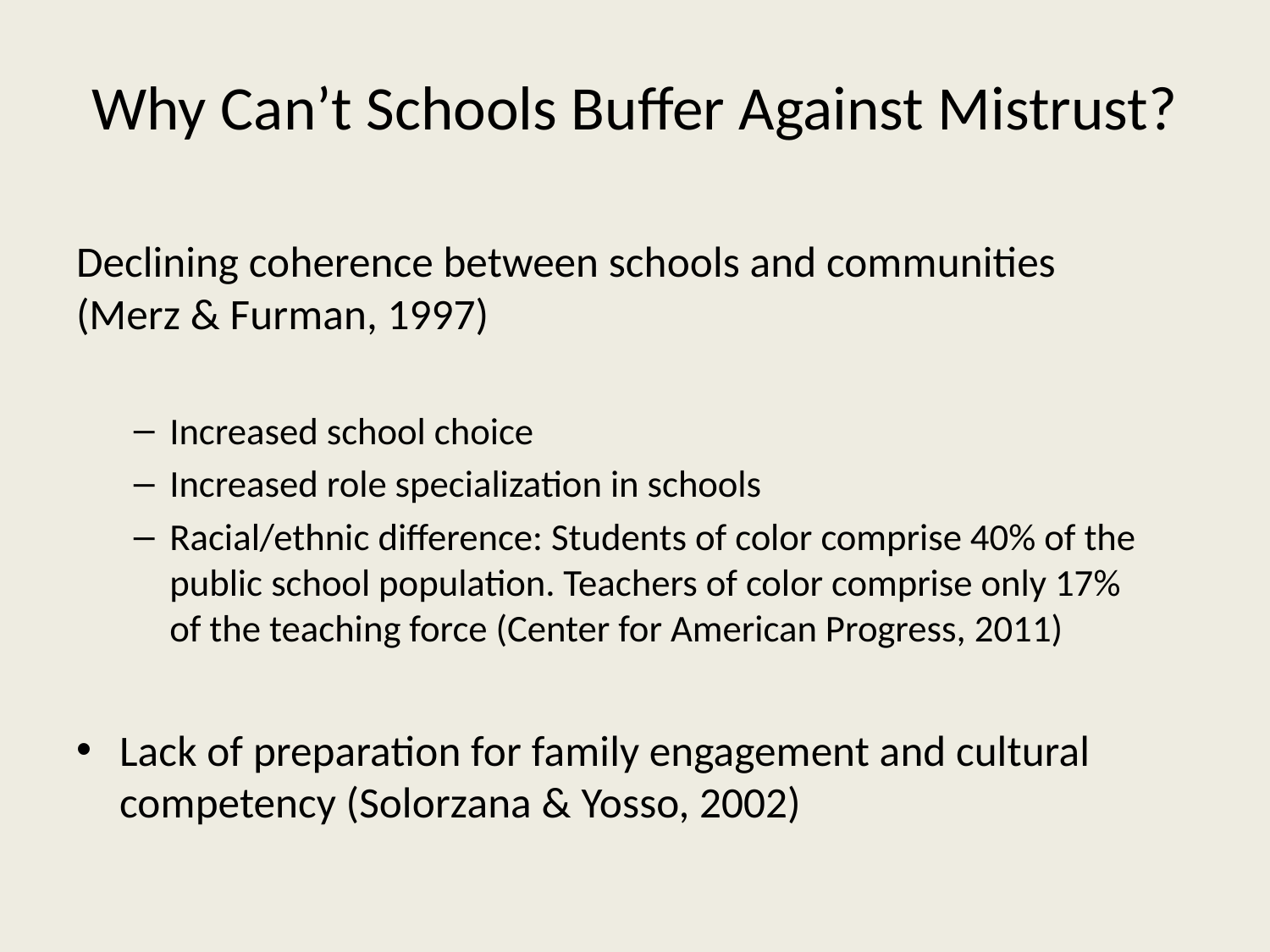

# Why Can’t Schools Buffer Against Mistrust?
Declining coherence between schools and communities (Merz & Furman, 1997)

Increased school choice
Increased role specialization in schools
Racial/ethnic difference: Students of color comprise 40% of the public school population. Teachers of color comprise only 17% of the teaching force (Center for American Progress, 2011)

Lack of preparation for family engagement and cultural competency (Solorzana & Yosso, 2002)